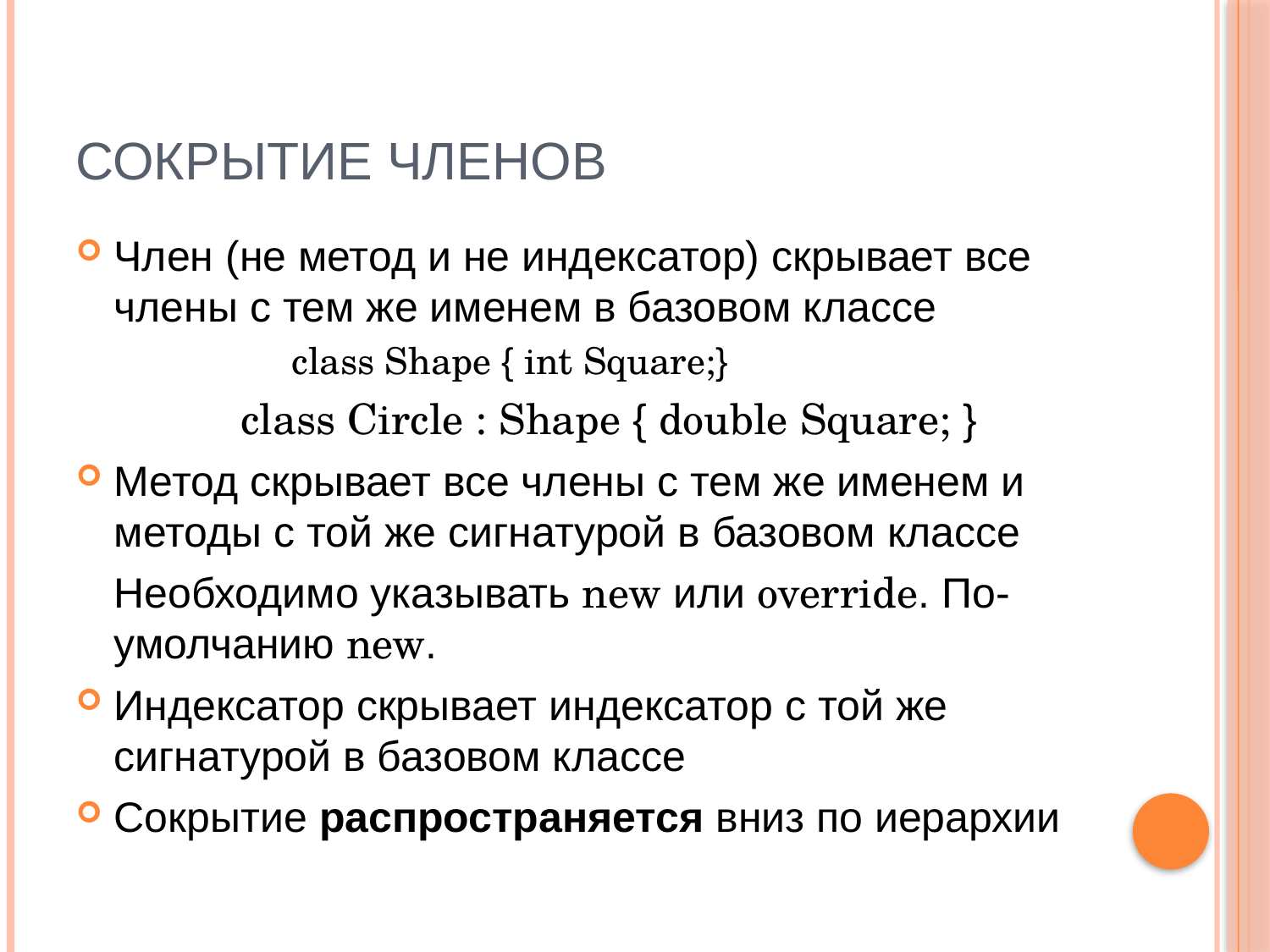

# Сокрытие членов
Член (не метод и не индексатор) скрывает все члены с тем же именем в базовом классе
		class Shape { int Square;}
		class Circle : Shape { double Square; }
Метод скрывает все члены с тем же именем и методы с той же сигнатурой в базовом классе
	Необходимо указывать new или override. По-умолчанию new.
Индексатор скрывает индексатор с той же сигнатурой в базовом классе
Сокрытие распространяется вниз по иерархии